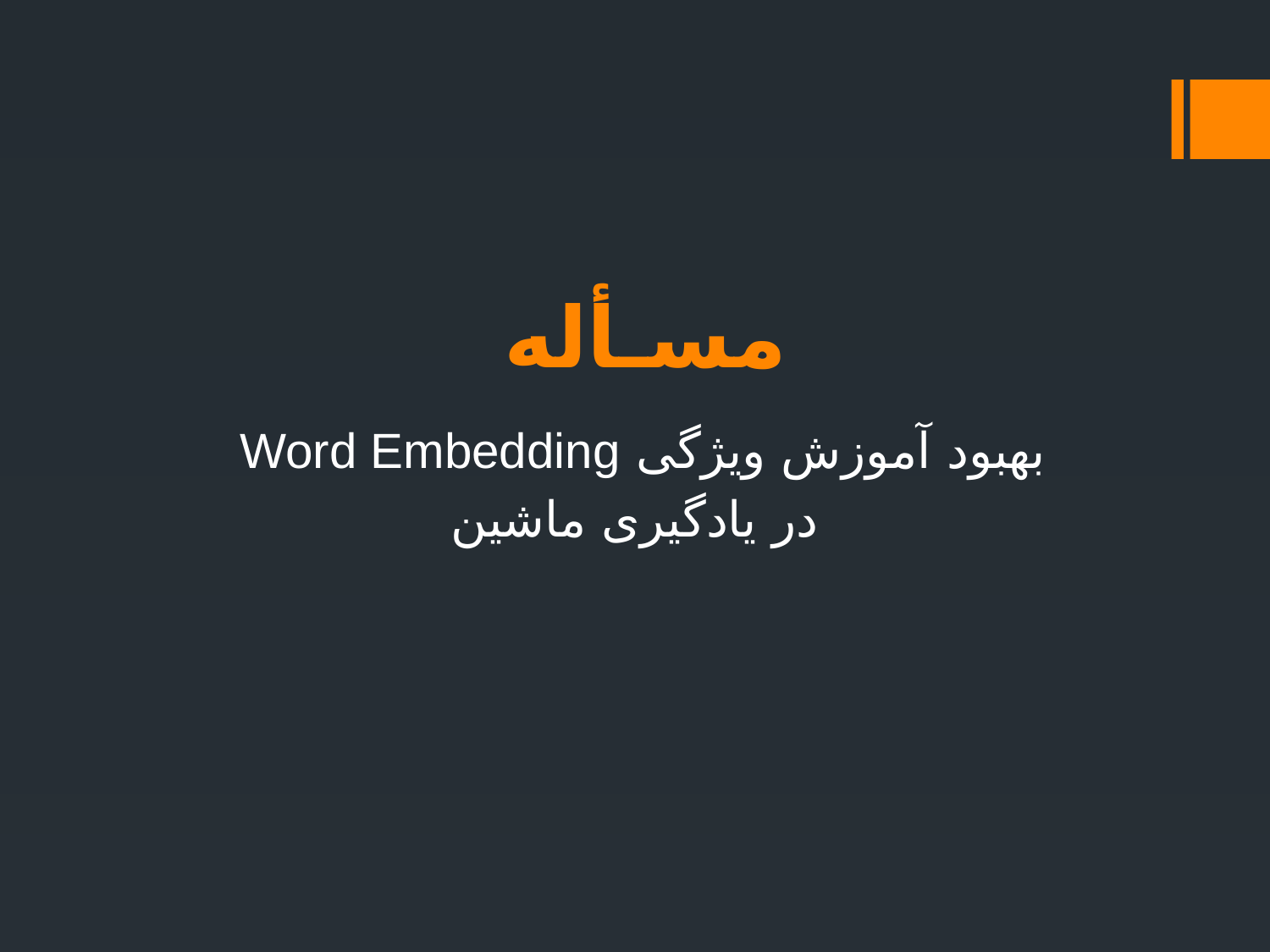

# مسـأله
بهبود آموزش ویژگی Word Embedding
در یادگیری ماشین